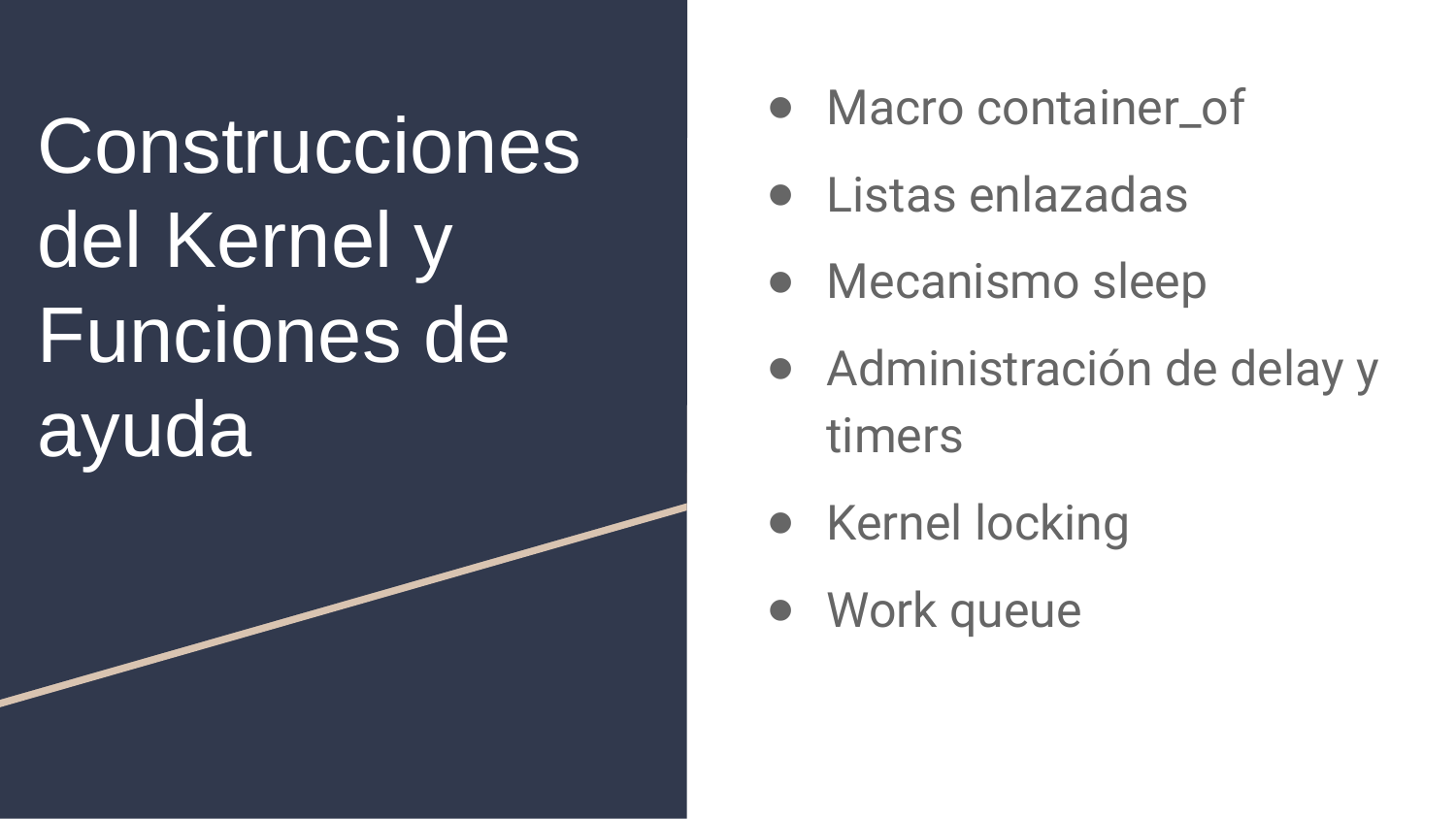

Macro container_of
Listas enlazadas
Mecanismo sleep
Administración de delay y timers
Kernel locking
Work queue
# Construcciones del Kernel y Funciones de ayuda